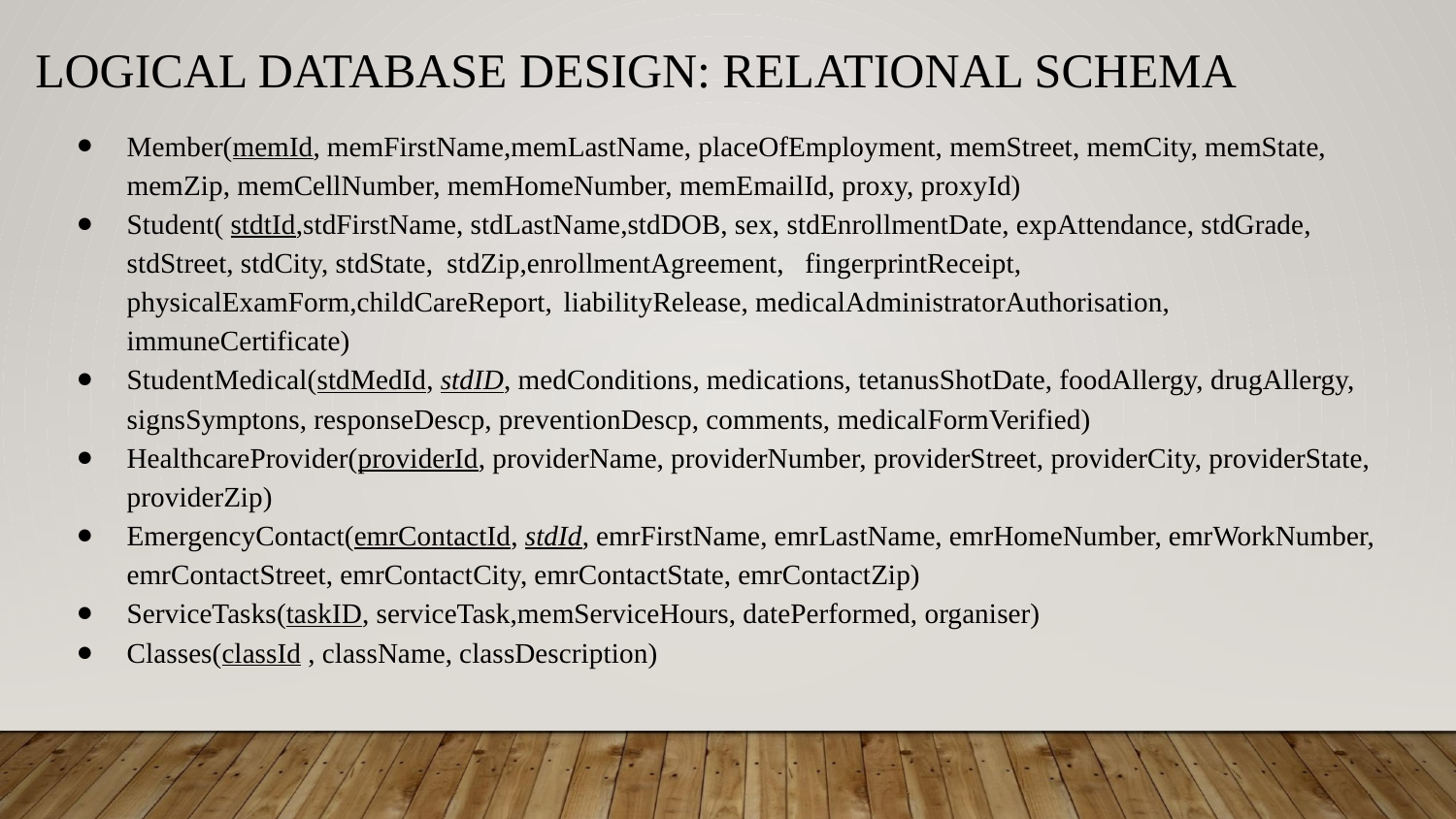

# LOGICAL DATABASE DESIGN: RELATIONAL SCHEMA
Member(memId, memFirstName,memLastName, placeOfEmployment, memStreet, memCity, memState, memZip, memCellNumber, memHomeNumber, memEmailId, proxy, proxyId)
Student( stdtId,stdFirstName, stdLastName,stdDOB, sex, stdEnrollmentDate, expAttendance, stdGrade, stdStreet, stdCity, stdState,  stdZip,enrollmentAgreement,   fingerprintReceipt, physicalExamForm,childCareReport, 	liabilityRelease, medicalAdministratorAuthorisation, 	immuneCertificate)
StudentMedical(stdMedId, stdID, medConditions, medications, tetanusShotDate, foodAllergy, drugAllergy, signsSymptons, responseDescp, preventionDescp, comments, medicalFormVerified)
HealthcareProvider(providerId, providerName, providerNumber, providerStreet, providerCity, providerState, providerZip)
EmergencyContact(emrContactId, stdId, emrFirstName, emrLastName, emrHomeNumber, emrWorkNumber, emrContactStreet, emrContactCity, emrContactState, emrContactZip)
ServiceTasks(taskID, serviceTask,memServiceHours, datePerformed, organiser)
Classes(classId , className, classDescription)